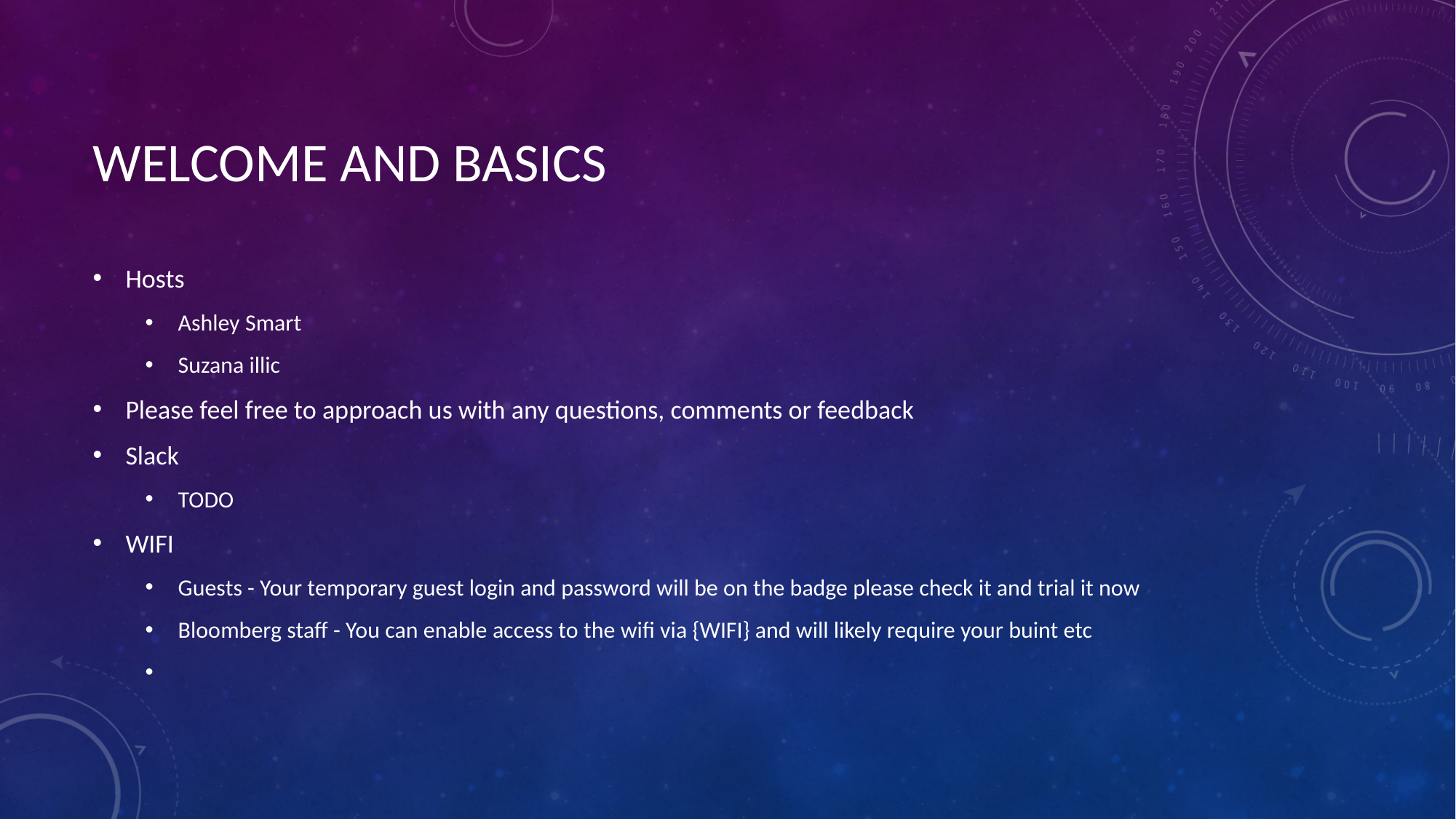

# Welcome and BASICS
Hosts
Ashley Smart
Suzana illic
Please feel free to approach us with any questions, comments or feedback
Slack
TODO
WIFI
Guests - Your temporary guest login and password will be on the badge please check it and trial it now
Bloomberg staff - You can enable access to the wifi via {WIFI} and will likely require your buint etc